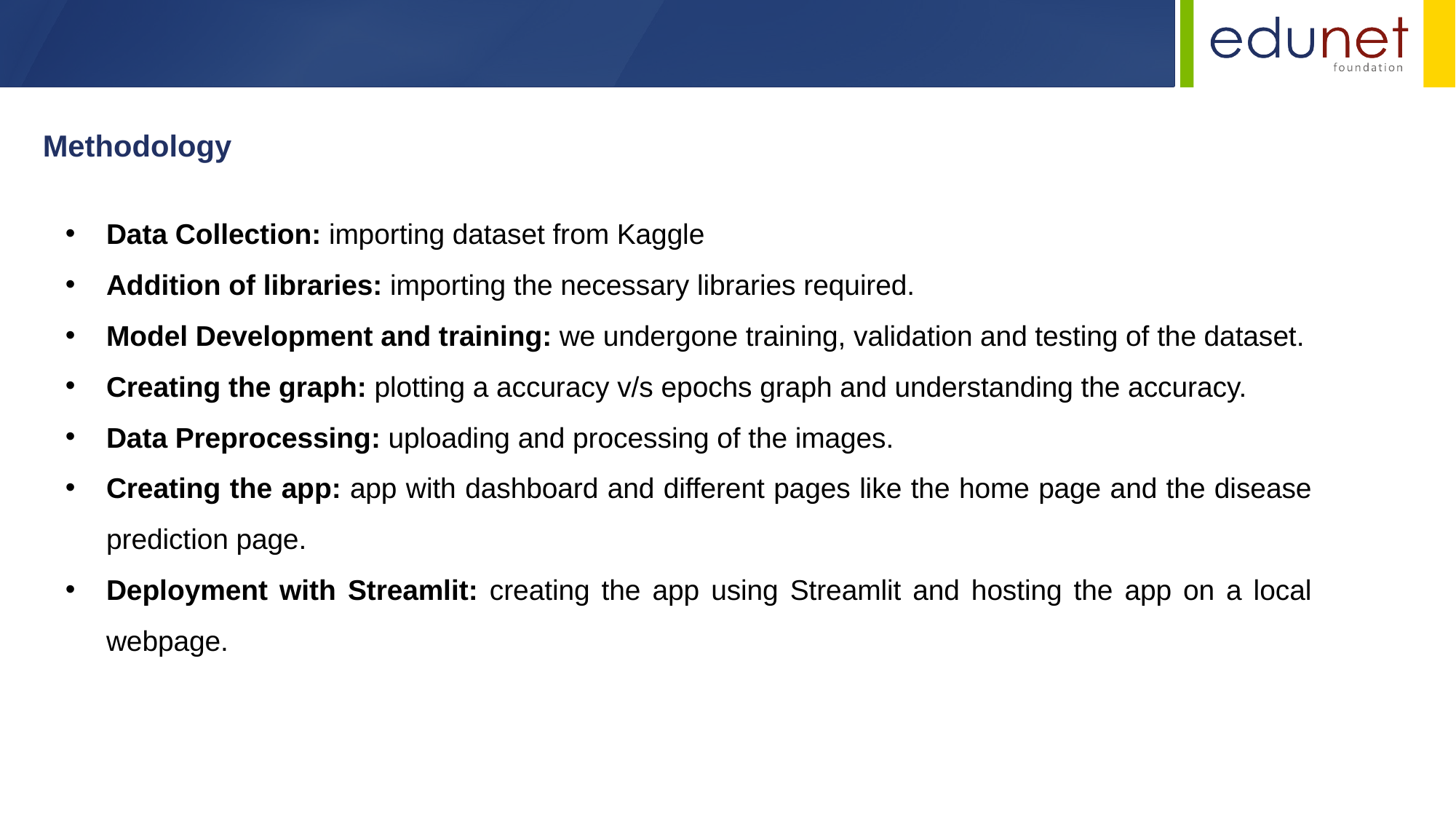

Methodology
Data Collection: importing dataset from Kaggle
Addition of libraries: importing the necessary libraries required.
Model Development and training: we undergone training, validation and testing of the dataset.
Creating the graph: plotting a accuracy v/s epochs graph and understanding the accuracy.
Data Preprocessing: uploading and processing of the images.
Creating the app: app with dashboard and different pages like the home page and the disease prediction page.
Deployment with Streamlit: creating the app using Streamlit and hosting the app on a local webpage.